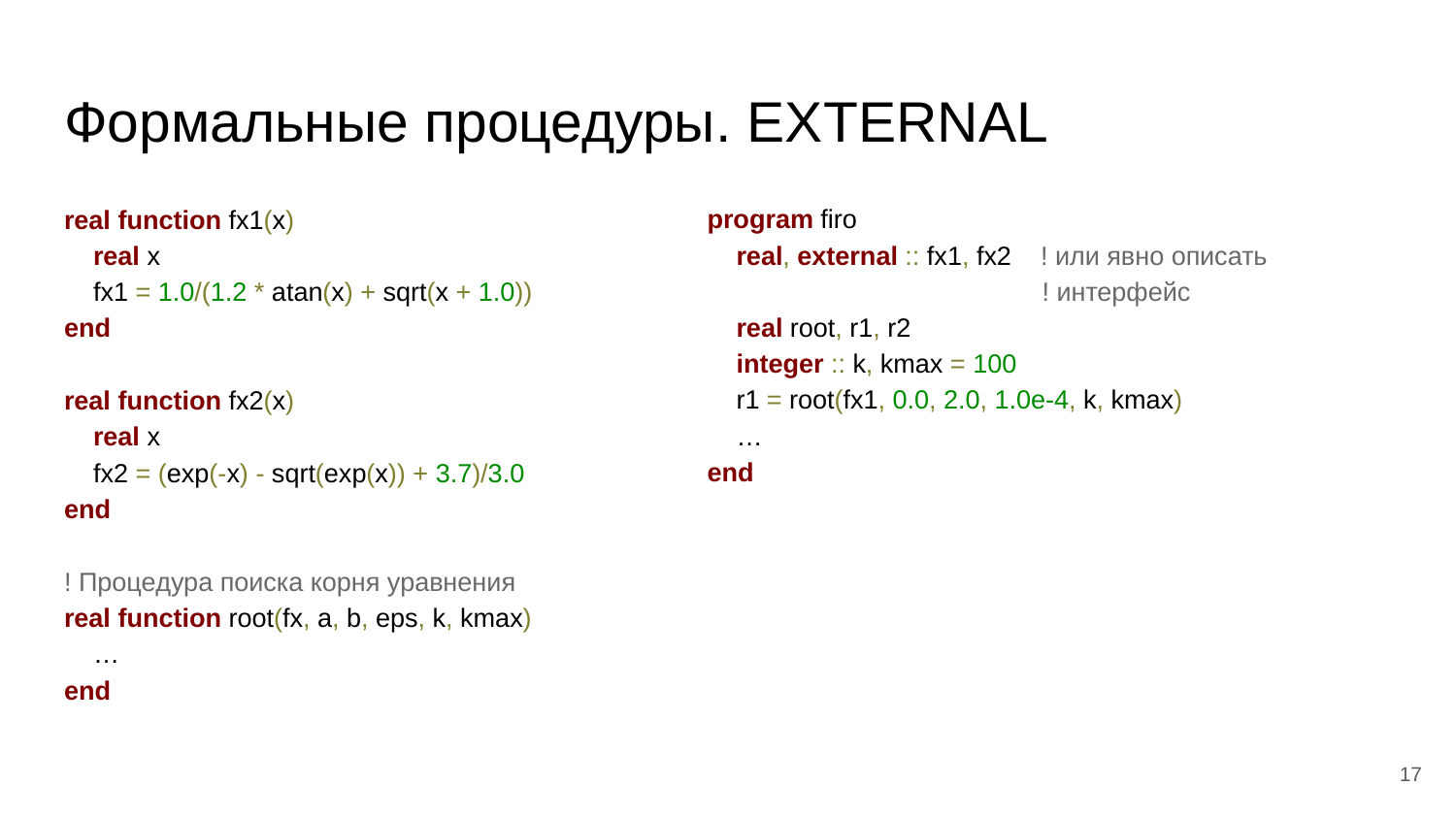

# Формальные процедуры. EXTERNAL
real function fx1(x)
    real x
    fx1 = 1.0/(1.2 * atan(x) + sqrt(x + 1.0))
end

real function fx2(x)
    real x
    fx2 = (exp(-x) - sqrt(exp(x)) + 3.7)/3.0
end

! Процедура поиска корня уравнения
real function root(fx, a, b, eps, k, kmax)
    …
end
program firo
    real, external :: fx1, fx2    ! или явно описать
                                              ! интерфейс
    real root, r1, r2
    integer :: k, kmax = 100
    r1 = root(fx1, 0.0, 2.0, 1.0e-4, k, kmax)
    …
end
17